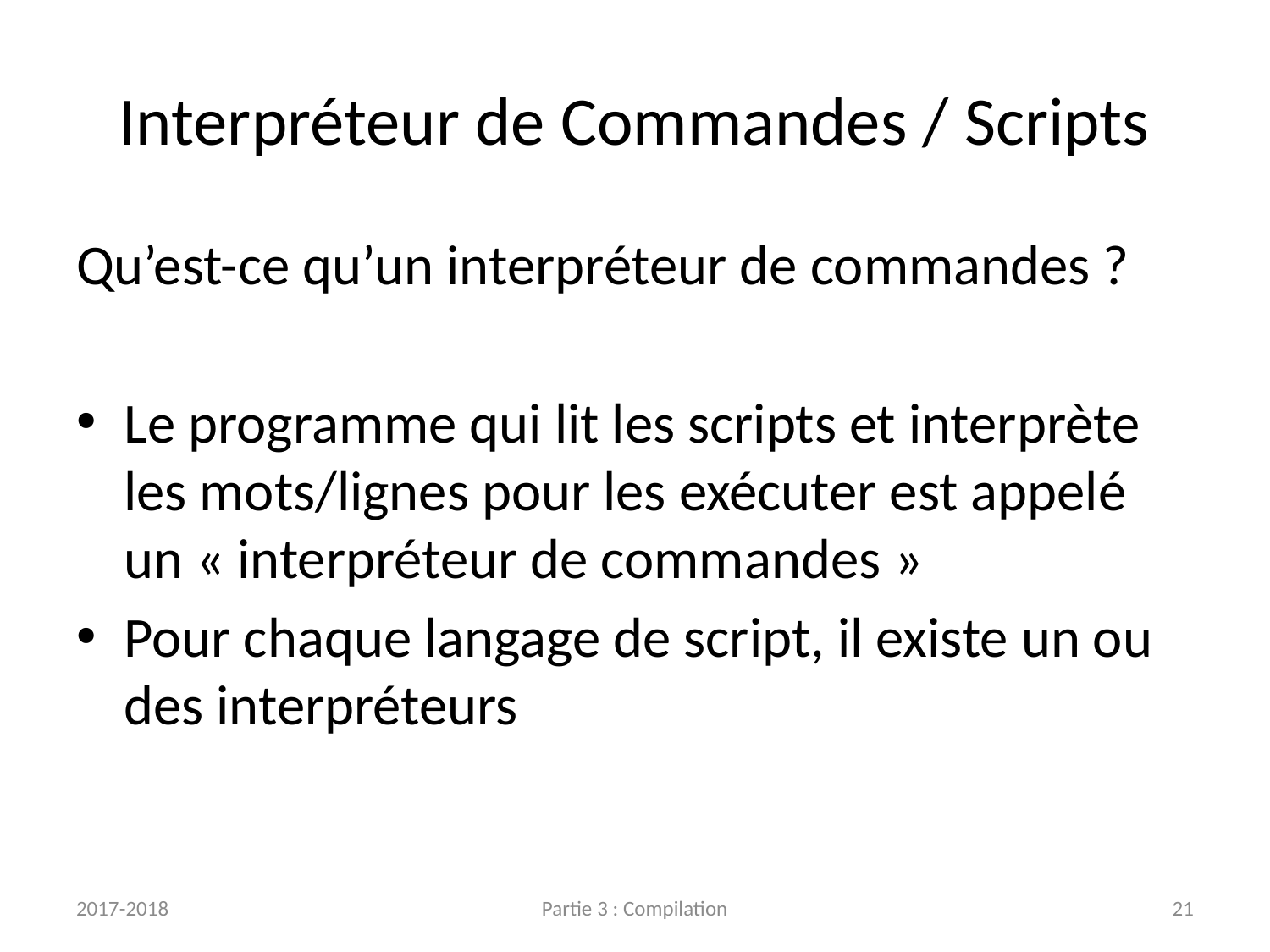

# Interpréteur de Commandes / Scripts
Qu’est-ce qu’un interpréteur de commandes ?

Le programme qui lit les scripts et interprète les mots/lignes pour les exécuter est appelé un « interpréteur de commandes »
Pour chaque langage de script, il existe un ou des interpréteurs
2017-2018
Partie 3 : Compilation
21